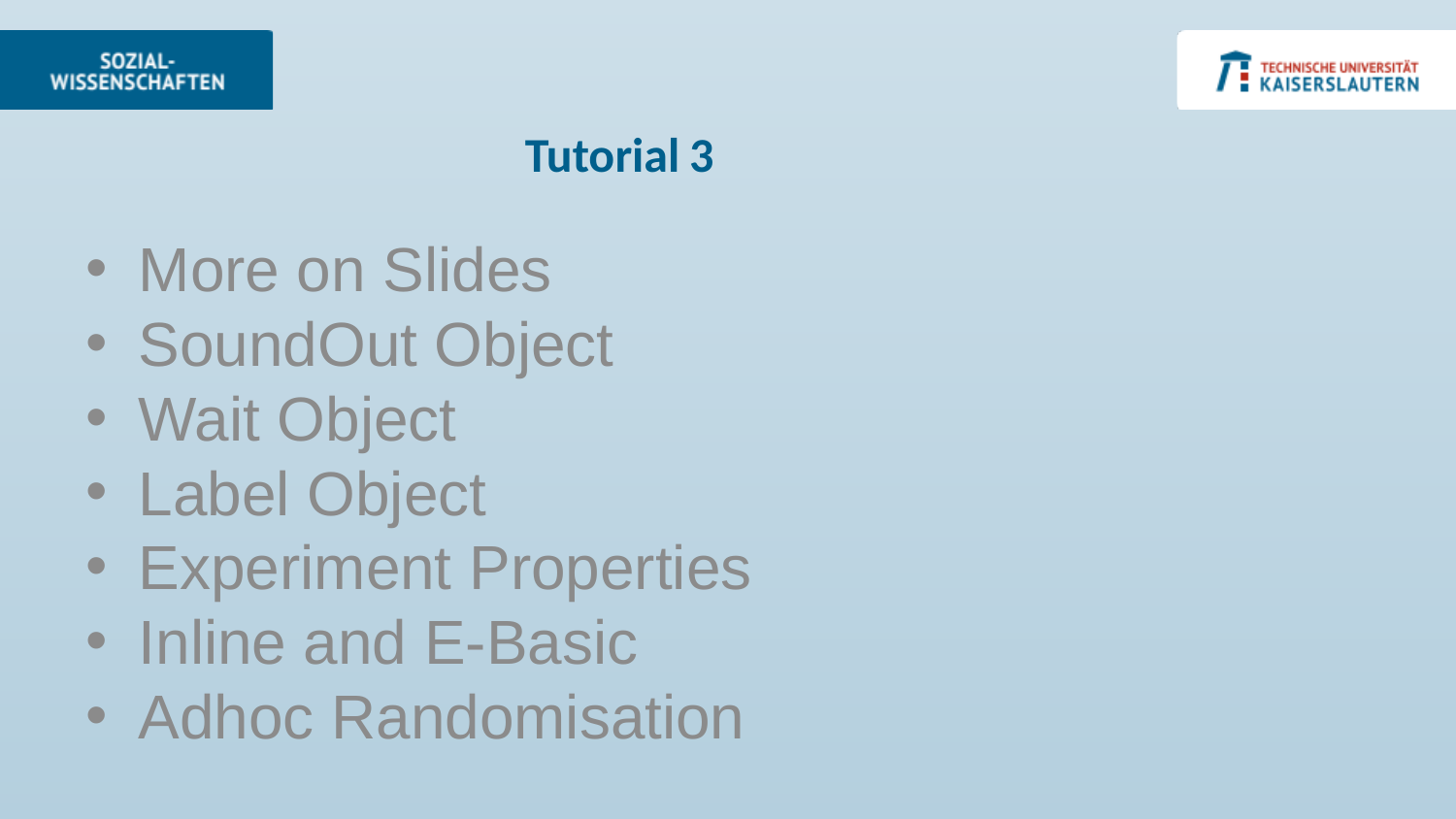

# Tutorial 3
More on Slides
SoundOut Object
Wait Object
Label Object
Experiment Properties
Inline and E-Basic
Adhoc Randomisation